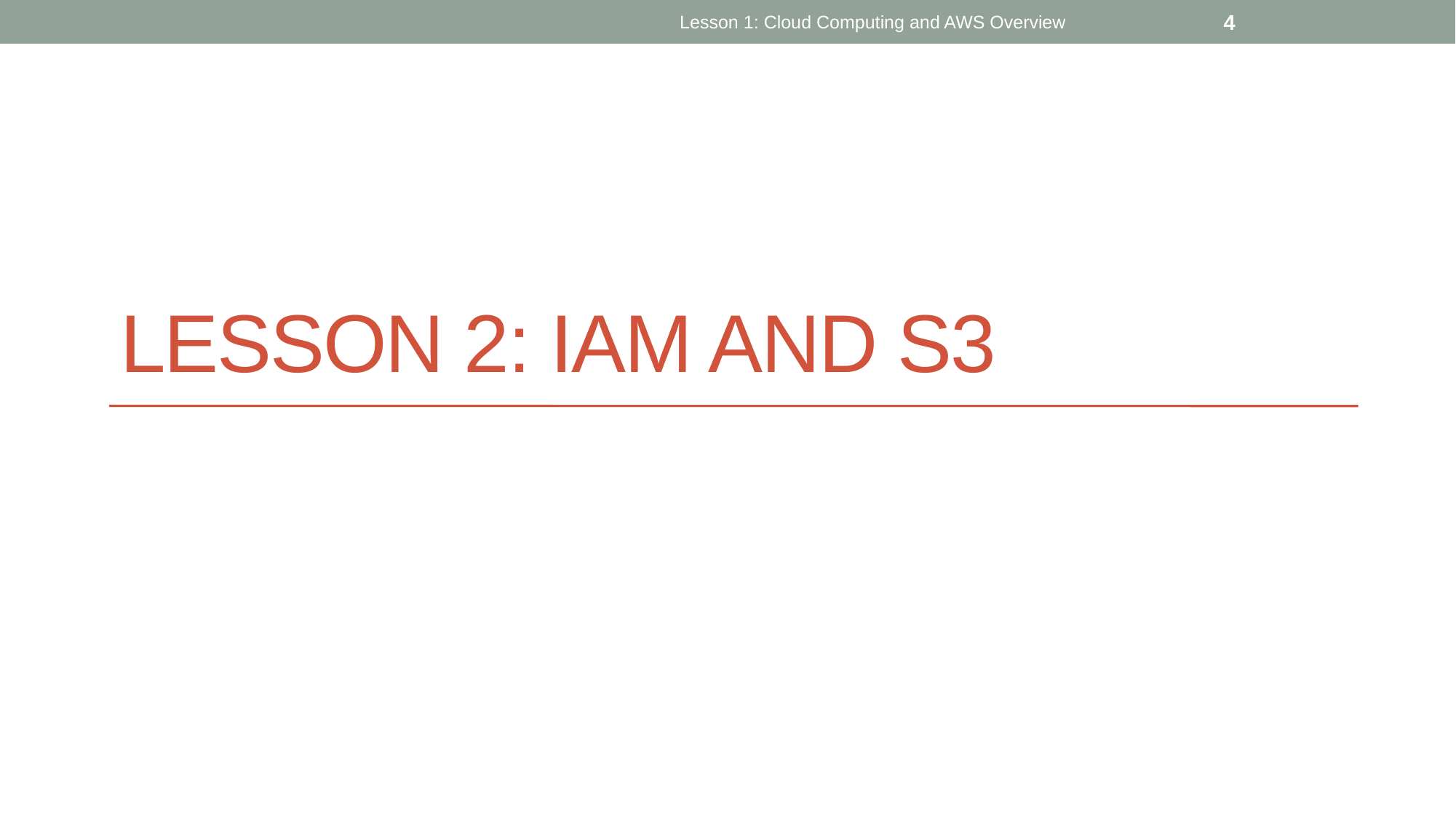

Lesson 1: Cloud Computing and AWS Overview
4
# Lesson 2: IAM and S3